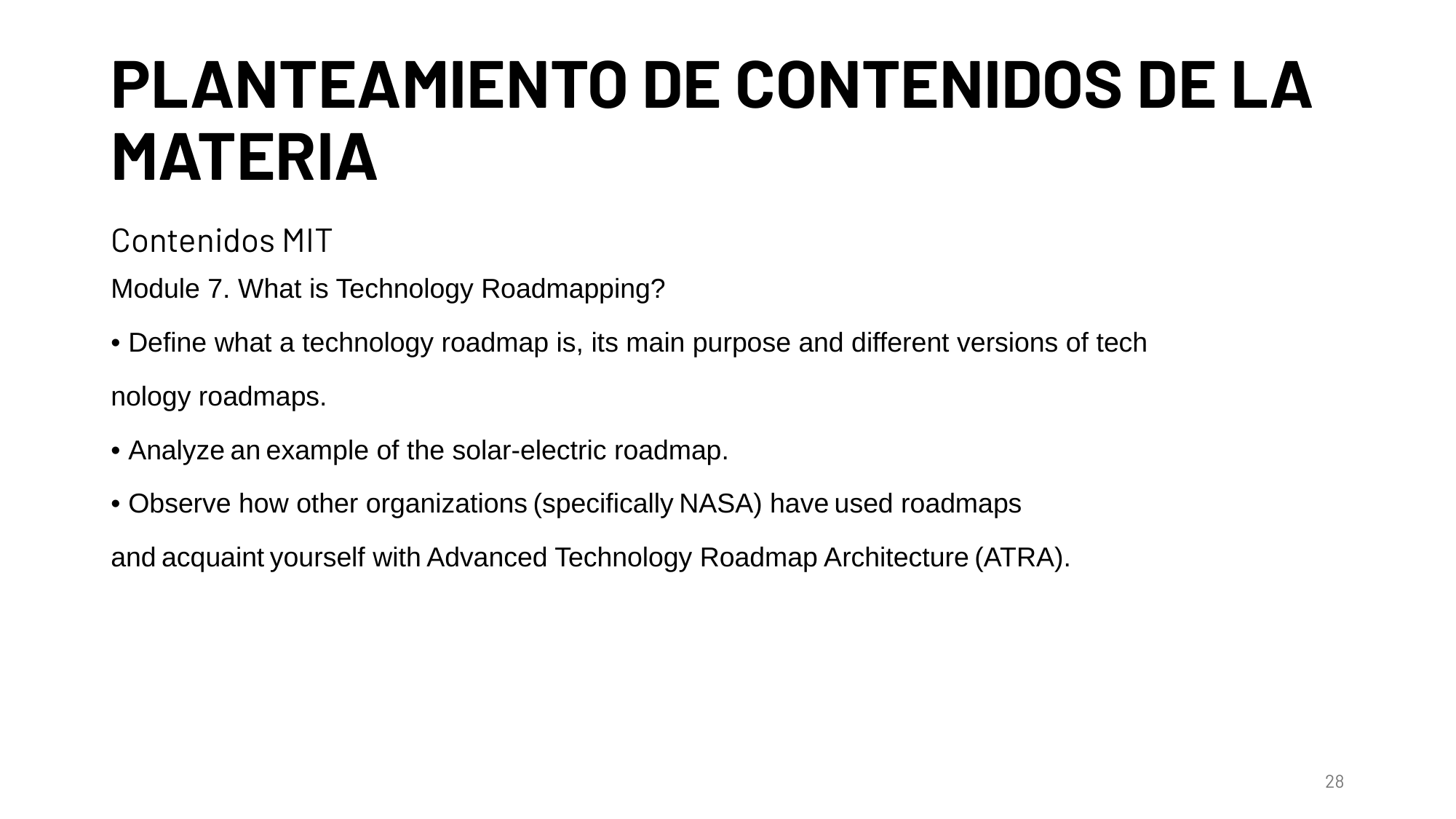

# PLANTEAMIENTO DE CONTENIDOS DE LA MATERIA
Contenidos MIT
Module 7. What is Technology Roadmapping?
• Define what a technology roadmap is, its main purpose and different versions of tech
nology roadmaps.
• Analyze an example of the solar-electric roadmap.
• Observe how other organizations (specifically NASA) have used roadmaps
and acquaint yourself with Advanced Technology Roadmap Architecture (ATRA).

28